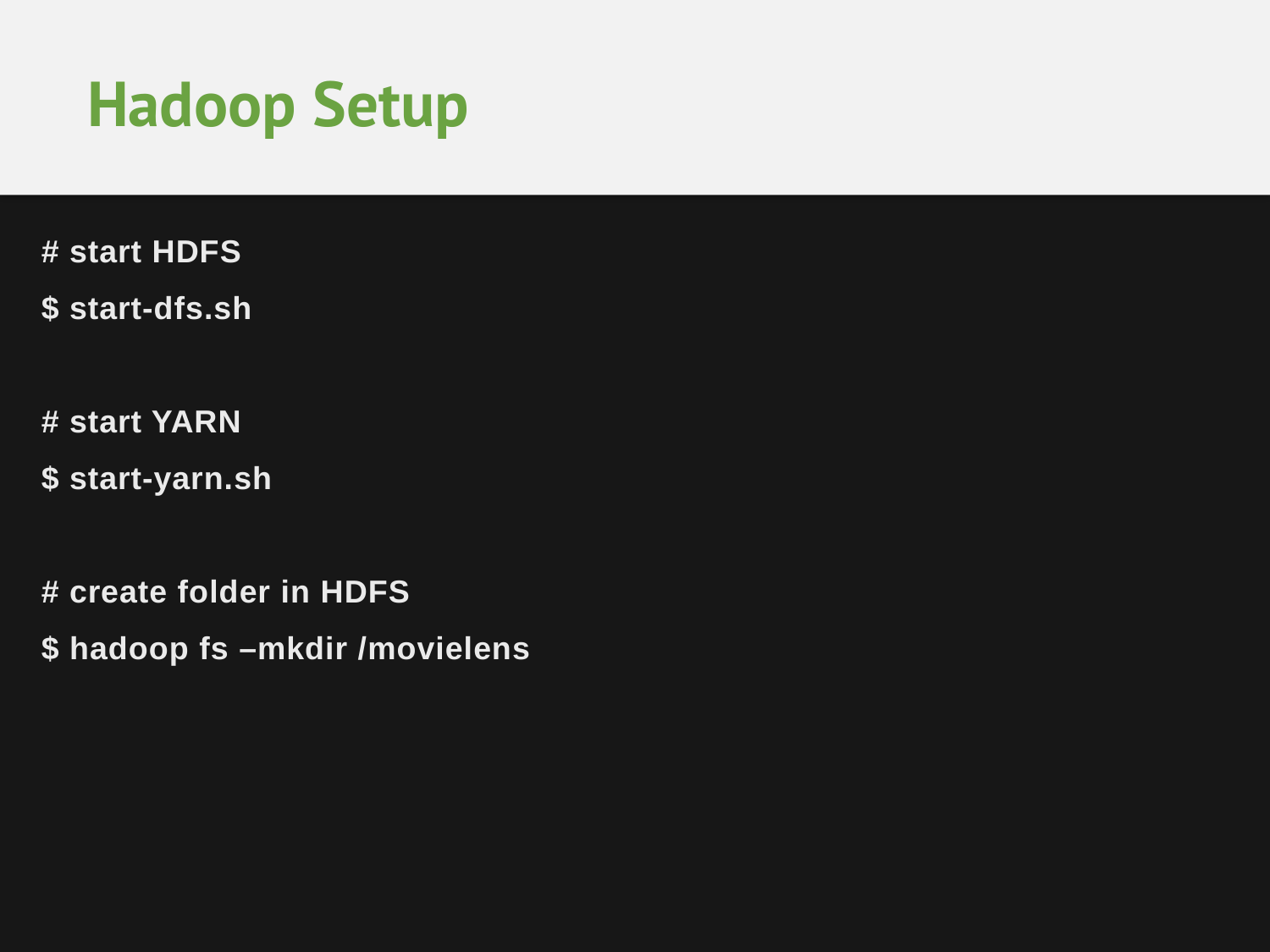

# Hadoop Setup
# start HDFS
$ start-dfs.sh

# start YARN
$ start-yarn.sh

# create folder in HDFS
$ hadoop fs –mkdir /movielens